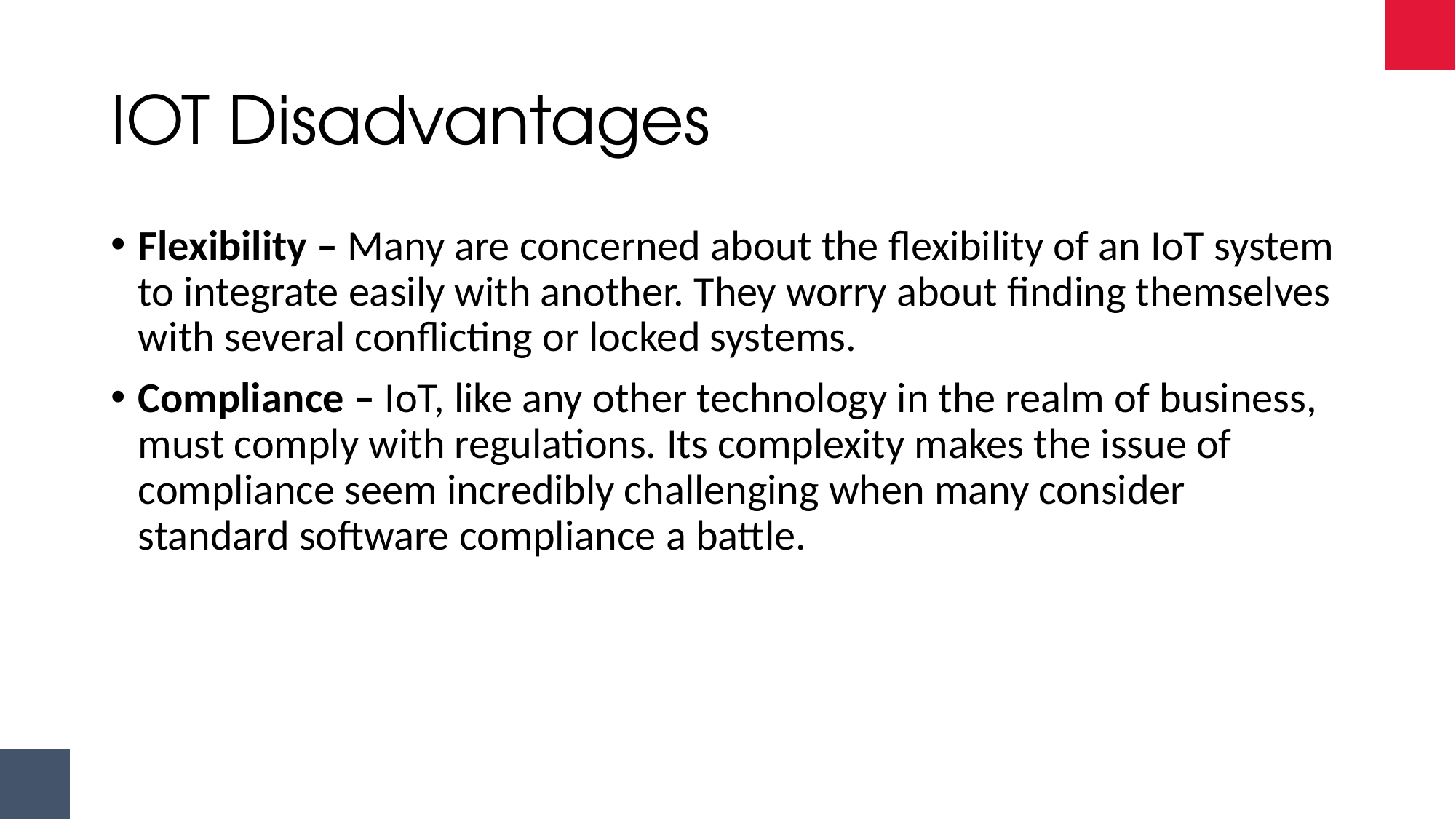

# IOT Disadvantages
Flexibility – Many are concerned about the flexibility of an IoT system to integrate easily with another. They worry about finding themselves with several conflicting or locked systems.
Compliance – IoT, like any other technology in the realm of business, must comply with regulations. Its complexity makes the issue of compliance seem incredibly challenging when many consider standard software compliance a battle.